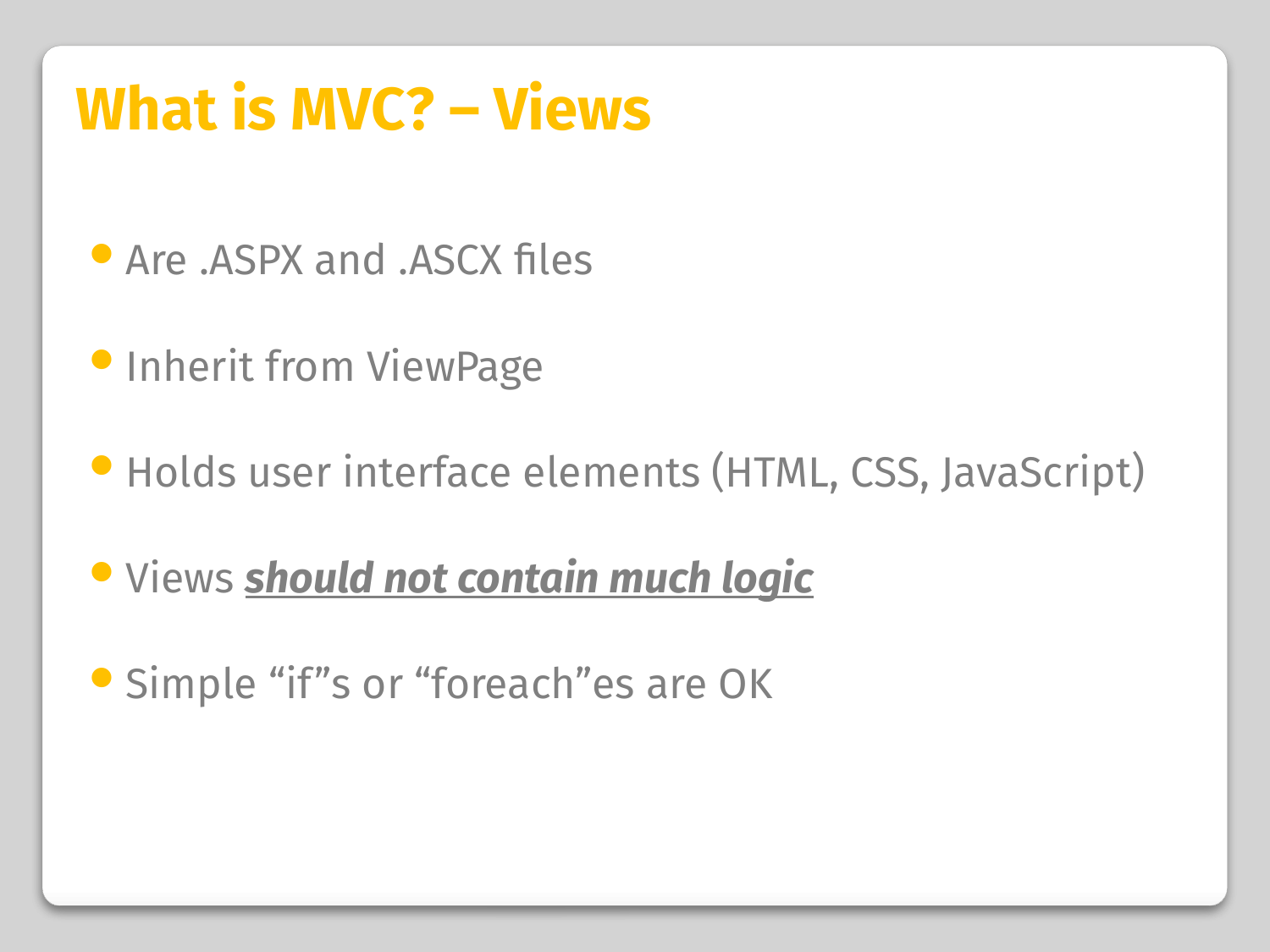

What is MVC? – Views
Are .ASPX and .ASCX files
Inherit from ViewPage
Holds user interface elements (HTML, CSS, JavaScript)
Views should not contain much logic
Simple “if”s or “foreach”es are OK